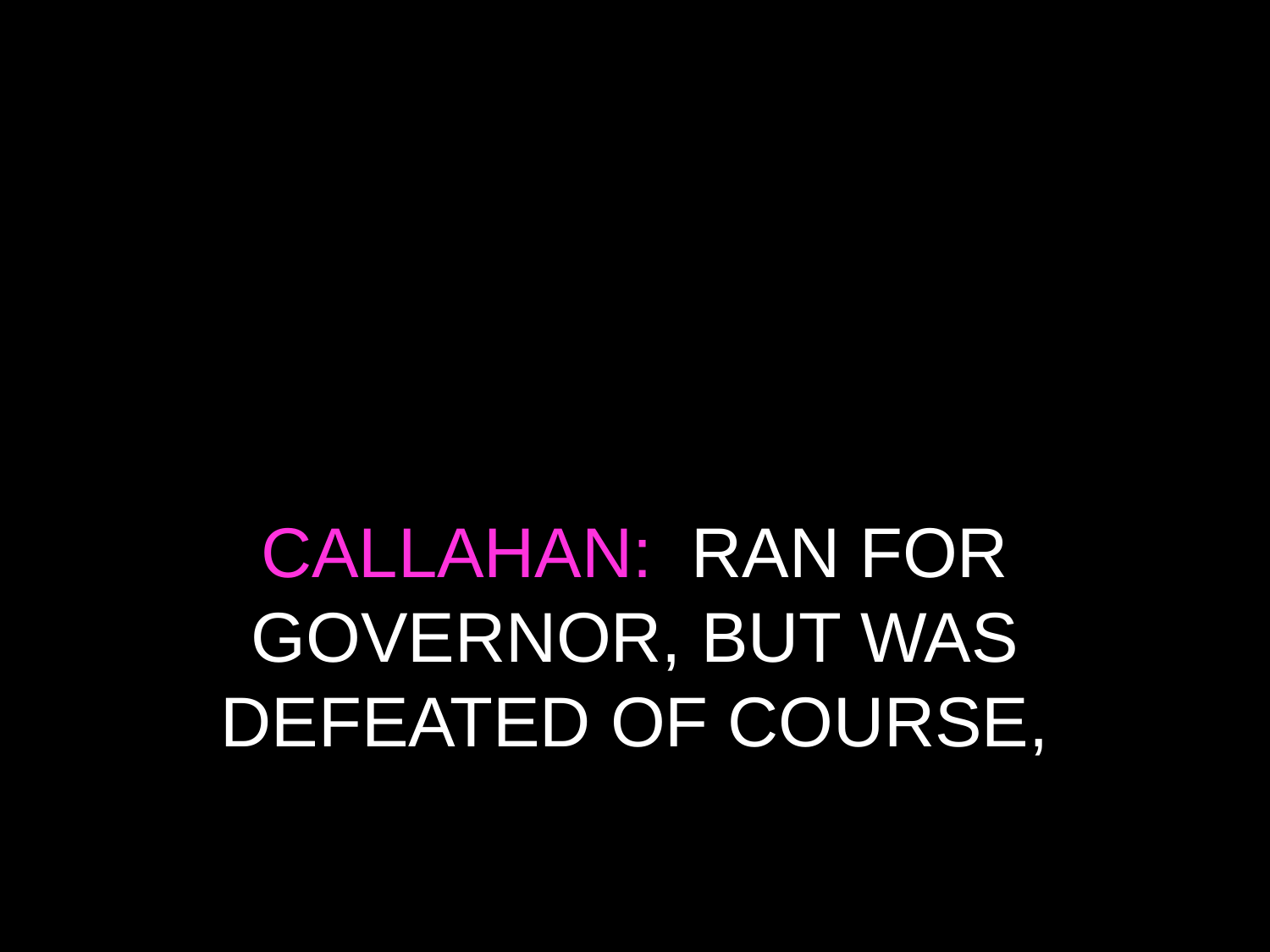

# CALLAHAN:  RAN FOR GOVERNOR, BUT WAS DEFEATED OF COURSE,